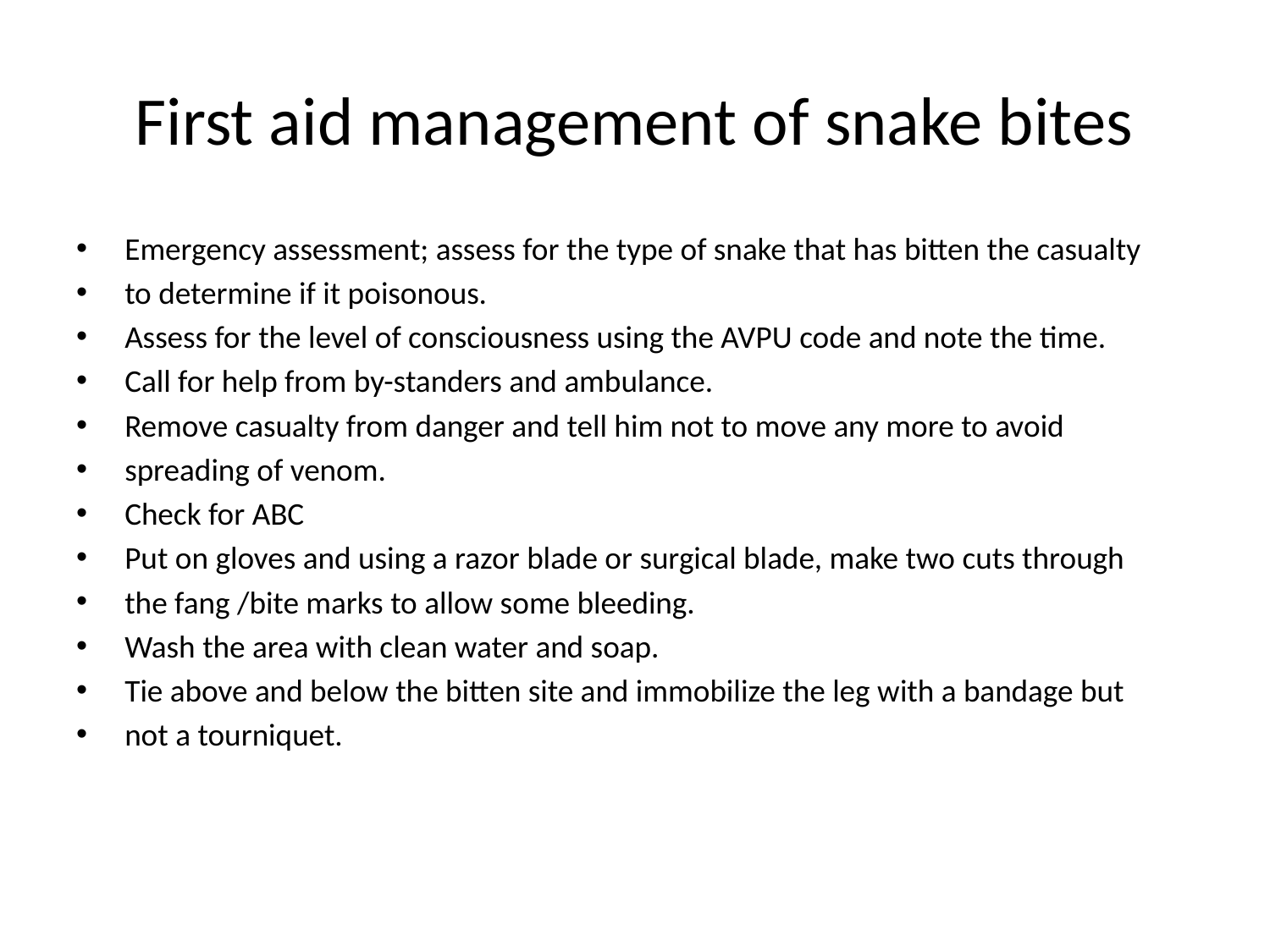

# First aid management of snake bites
Emergency assessment; assess for the type of snake that has bitten the casualty
to determine if it poisonous.
Assess for the level of consciousness using the AVPU code and note the time.
Call for help from by-standers and ambulance.
Remove casualty from danger and tell him not to move any more to avoid
spreading of venom.
Check for ABC
Put on gloves and using a razor blade or surgical blade, make two cuts through
the fang /bite marks to allow some bleeding.
Wash the area with clean water and soap.
Tie above and below the bitten site and immobilize the leg with a bandage but
not a tourniquet.